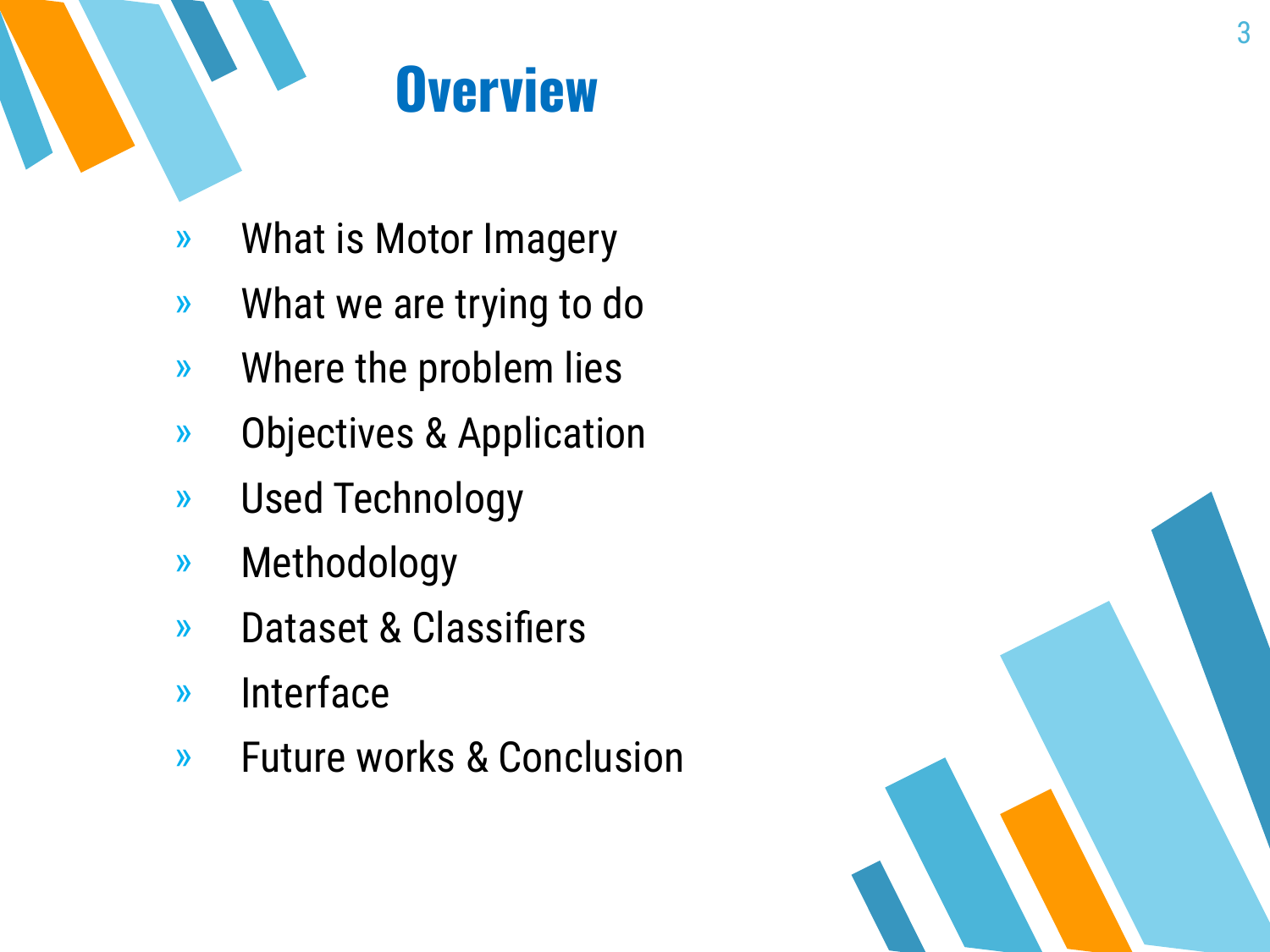

3
# Overview
What is Motor Imagery
What we are trying to do
Where the problem lies
Objectives & Application
Used Technology
Methodology
Dataset & Classifiers
Interface
Future works & Conclusion